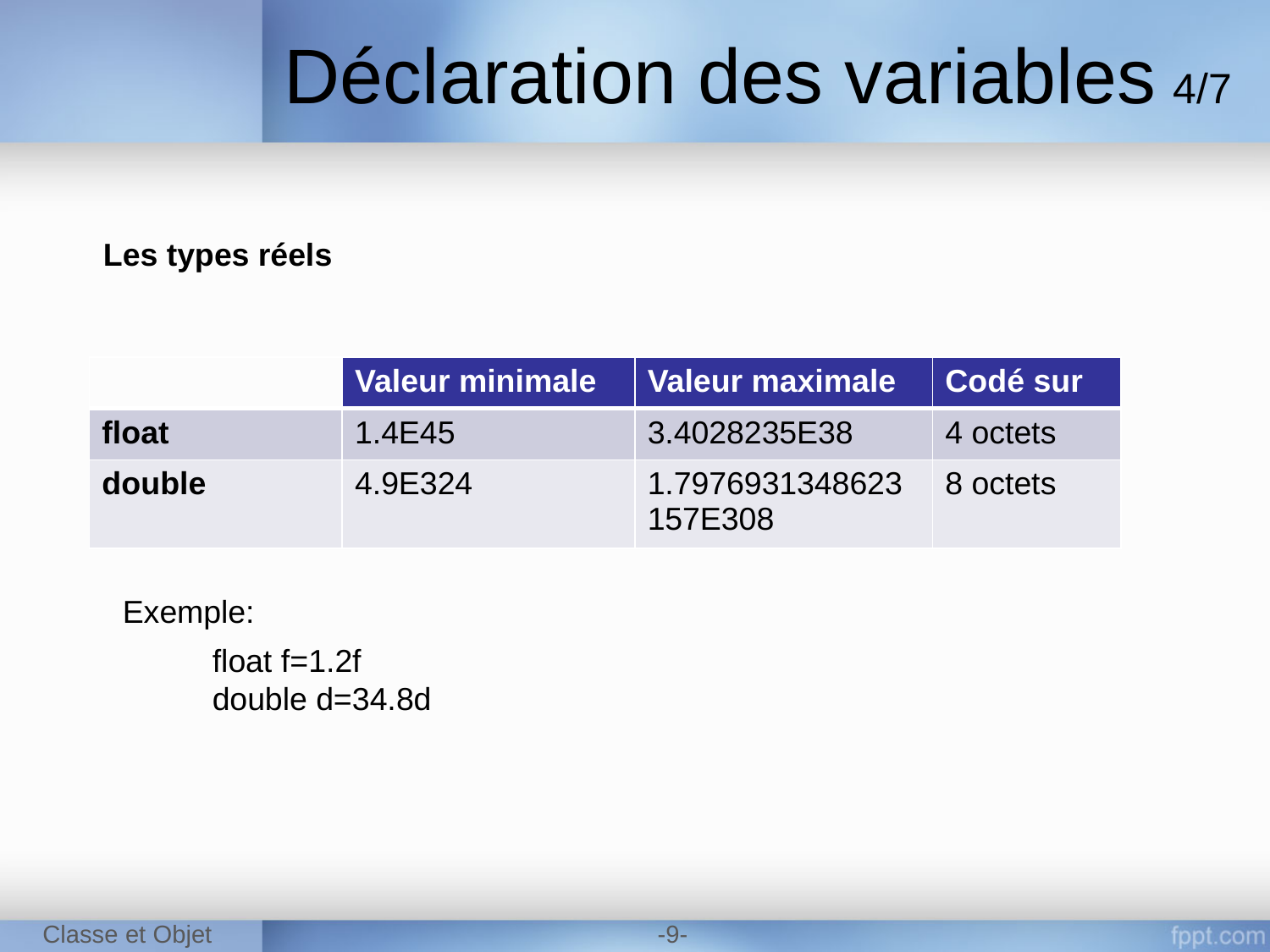

Déclaration des variables	4/7
Les types réels
|  | Valeur minimale | Valeur maximale | Codé sur |
| --- | --- | --- | --- |
| float | 1.4E45 | 3.4028235E38 | 4 octets |
| double | 4.9E324 | 1.7976931348623157E308 | 8 octets |
Exemple:
float f=1.2f
double d=34.8d
Classe et Objet
-9-